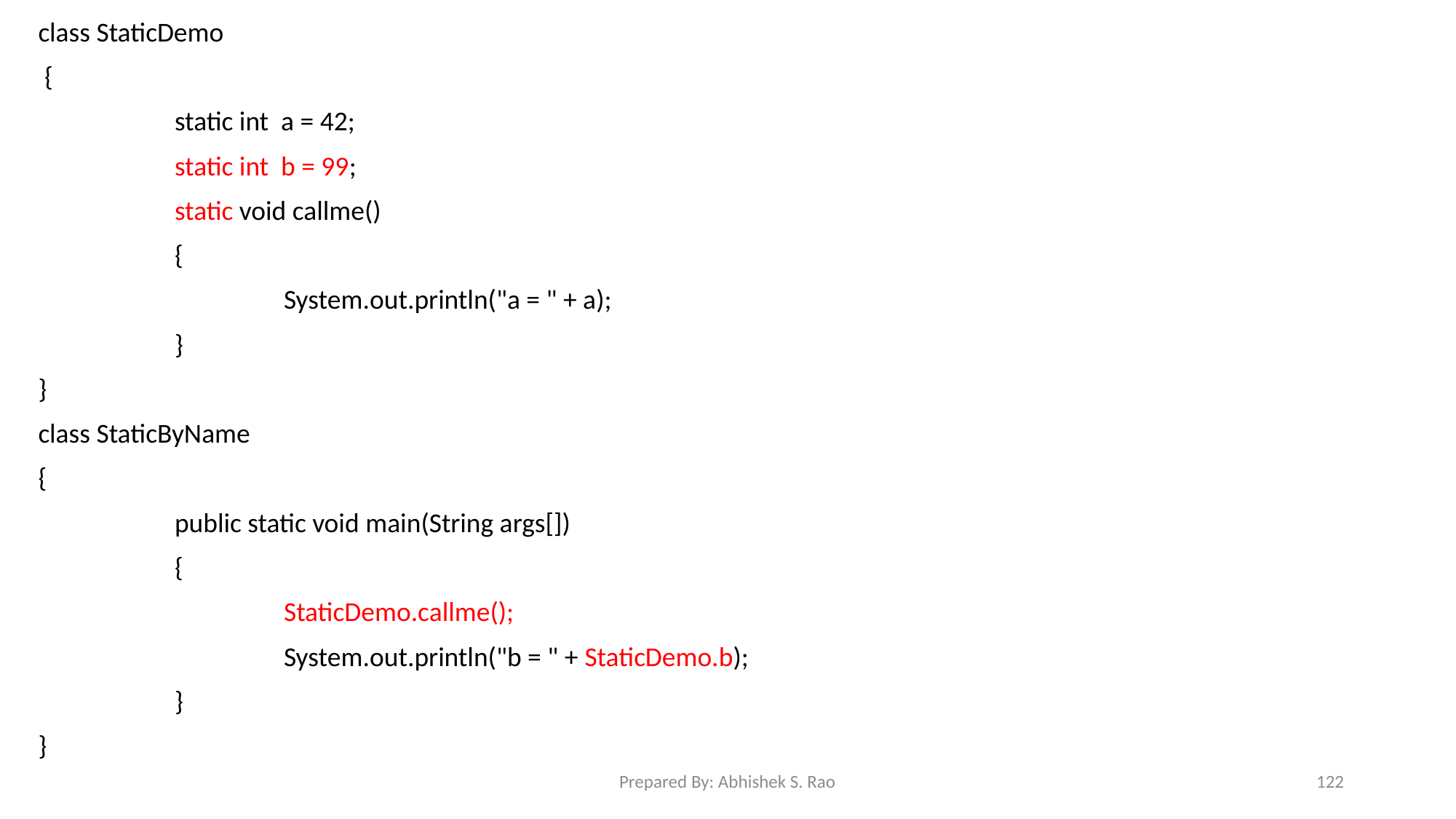

class StaticDemo
 {
		static int  a = 42;
		static int  b = 99;
		static void callme()
		{
			System.out.println("a = " + a);
		}
}
class StaticByName
{
		public static void main(String args[])
		{
			StaticDemo.callme();
			System.out.println("b = " + StaticDemo.b);
		}
}

Prepared By: Abhishek S. Rao
122